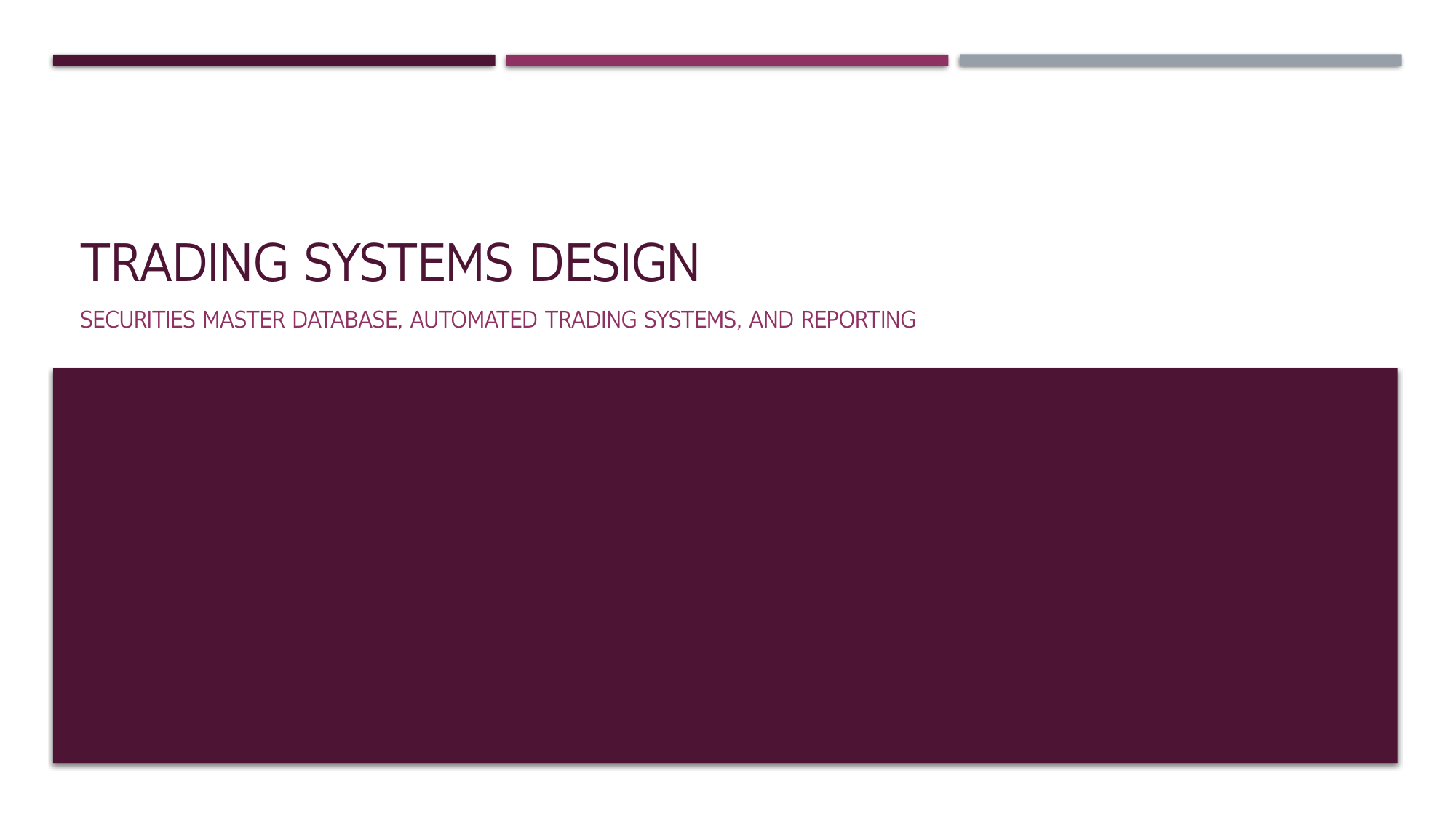

# Trading systems design
Securities master database, automated trading systems, and reporting